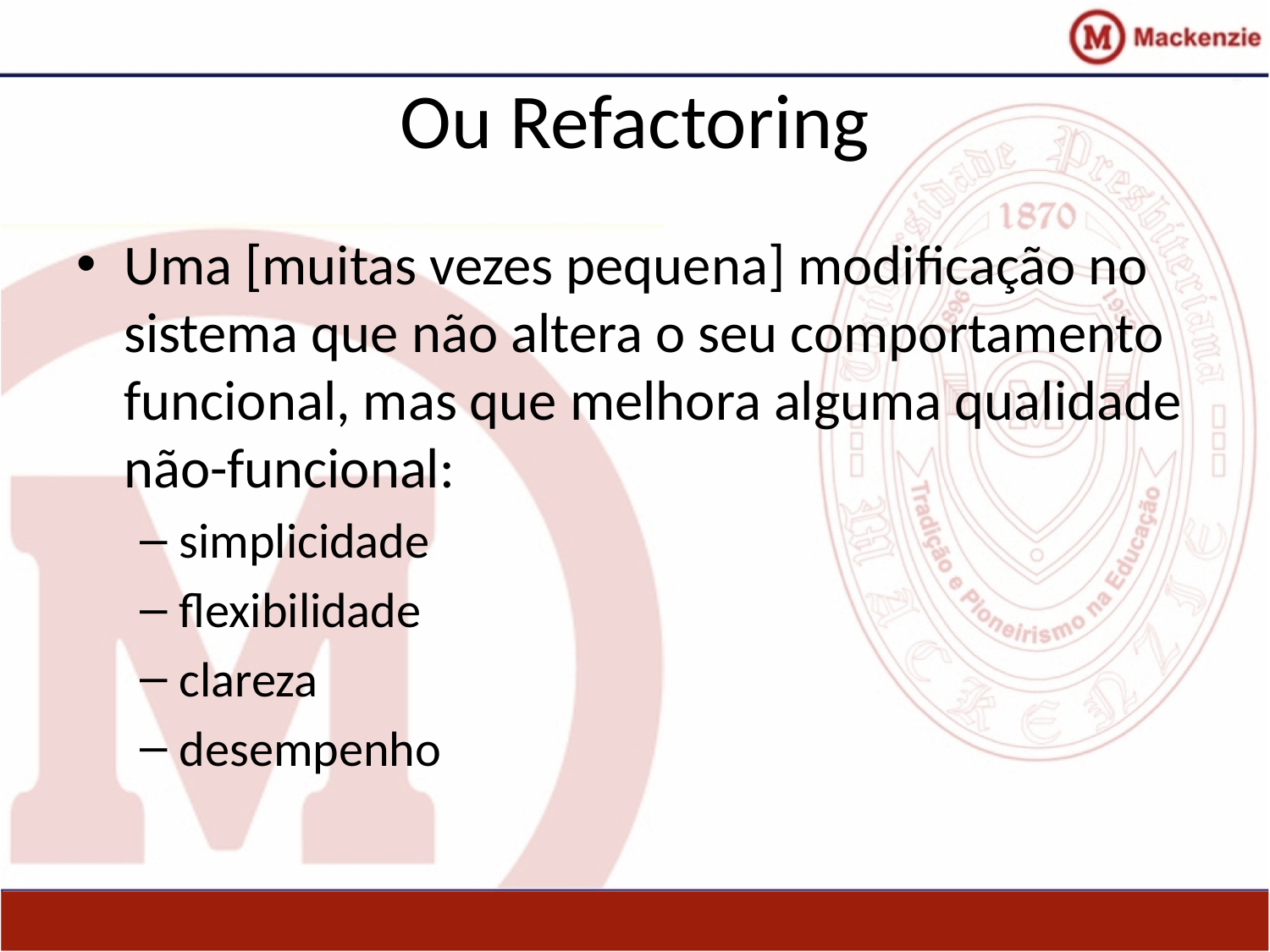

# Ou Refactoring
Uma [muitas vezes pequena] modificação no sistema que não altera o seu comportamento funcional, mas que melhora alguma qualidade não-funcional:
simplicidade
flexibilidade
clareza
desempenho